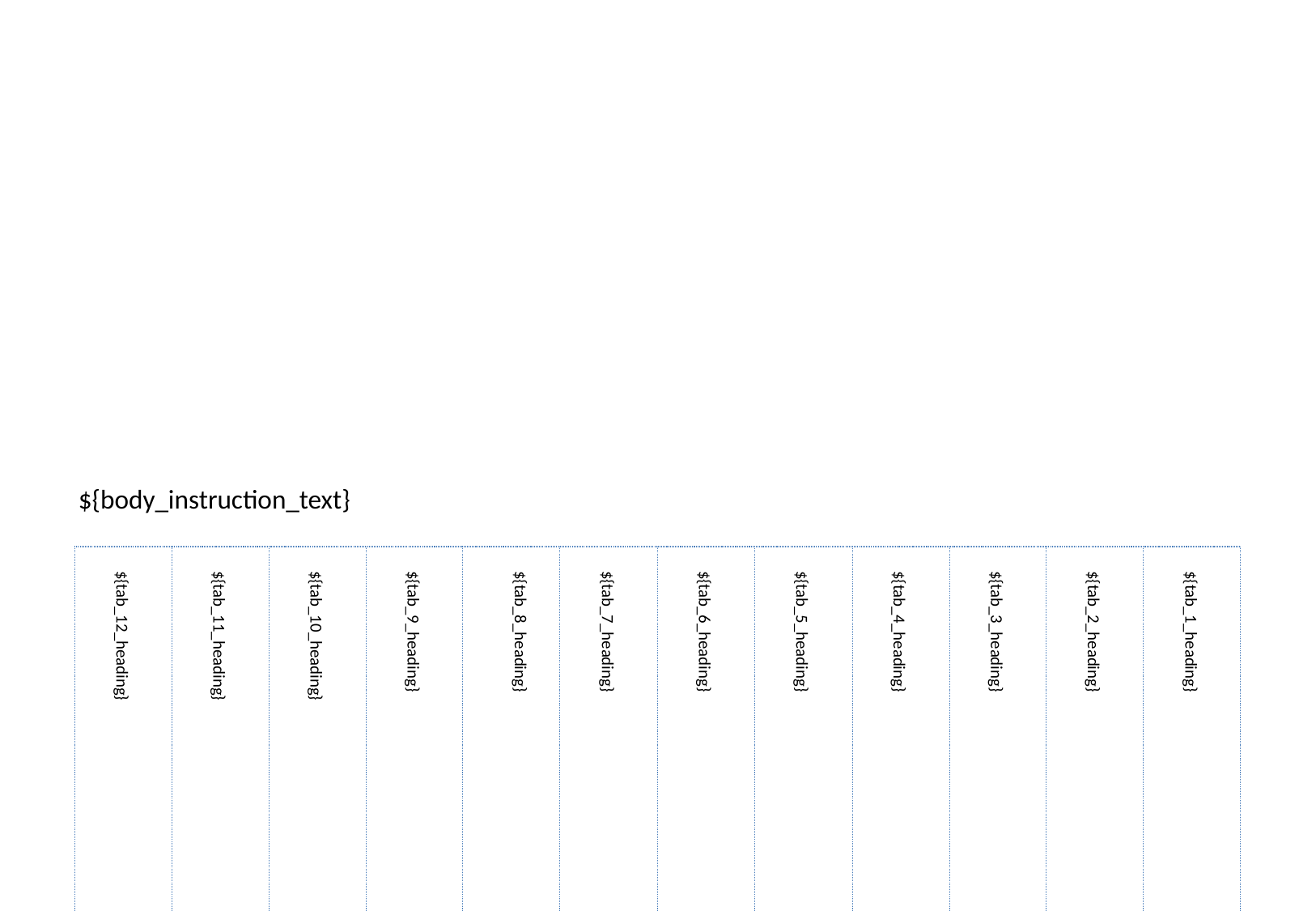

#

${body_instruction_text}
${tab_12_heading}
${tab_11_heading}
${tab_10_heading}
${tab_9_heading}
${tab_8_heading}

${tab_7_heading}
${tab_6_heading}
${tab_5_heading}
${tab_4_heading}
${tab_3_heading}
${tab_2_heading}
${tab_1_heading}